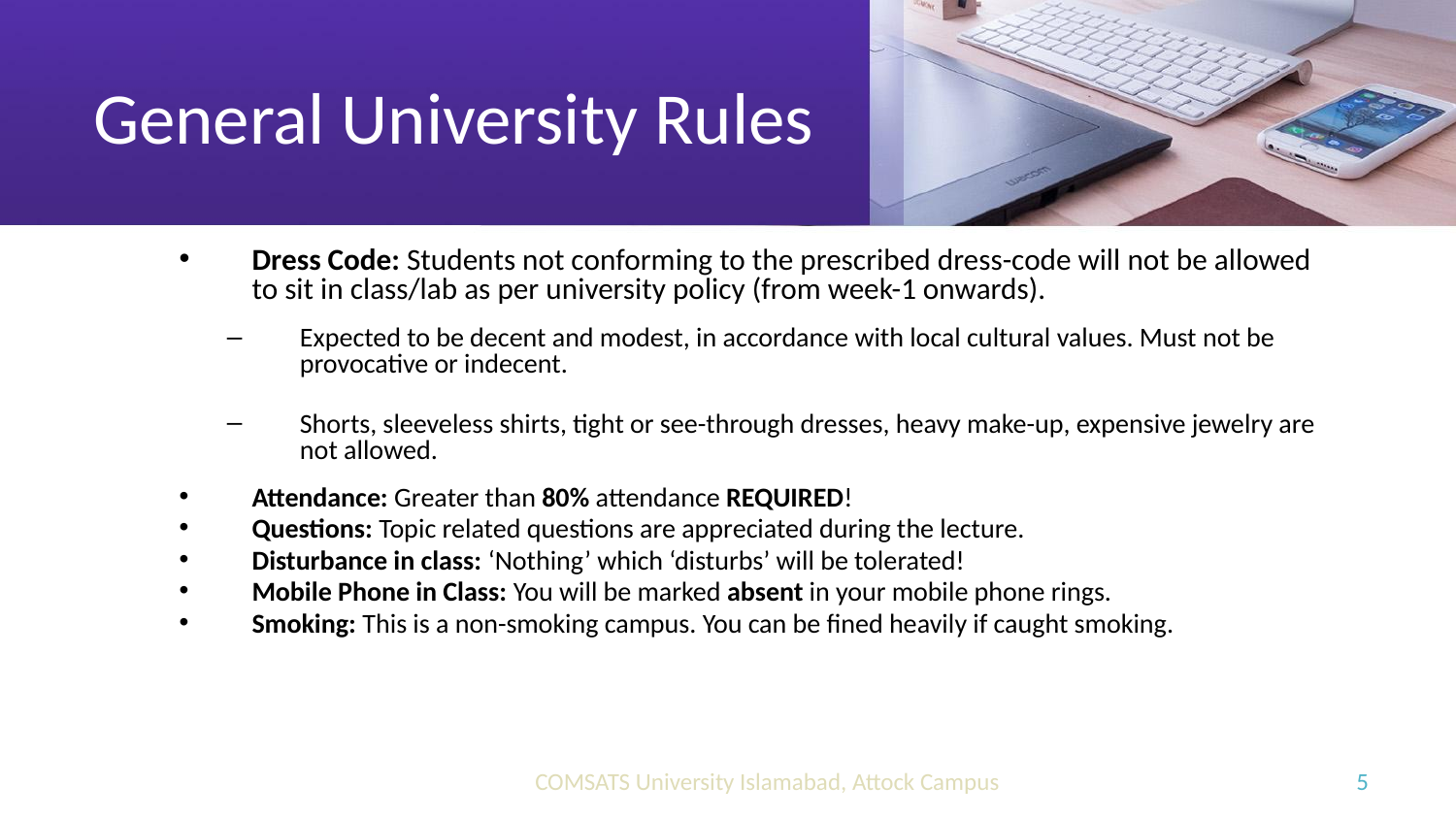

# General University Rules
Dress Code: Students not conforming to the prescribed dress-code will not be allowed to sit in class/lab as per university policy (from week-1 onwards).

Expected to be decent and modest, in accordance with local cultural values. Must not be provocative or indecent.

Shorts, sleeveless shirts, tight or see-through dresses, heavy make-up, expensive jewelry are not allowed.

Attendance: Greater than 80% attendance REQUIRED!
Questions: Topic related questions are appreciated during the lecture.
Disturbance in class: ‘Nothing’ which ‘disturbs’ will be tolerated!
Mobile Phone in Class: You will be marked absent in your mobile phone rings.
Smoking: This is a non-smoking campus. You can be fined heavily if caught smoking.
COMSATS University Islamabad, Attock Campus
5